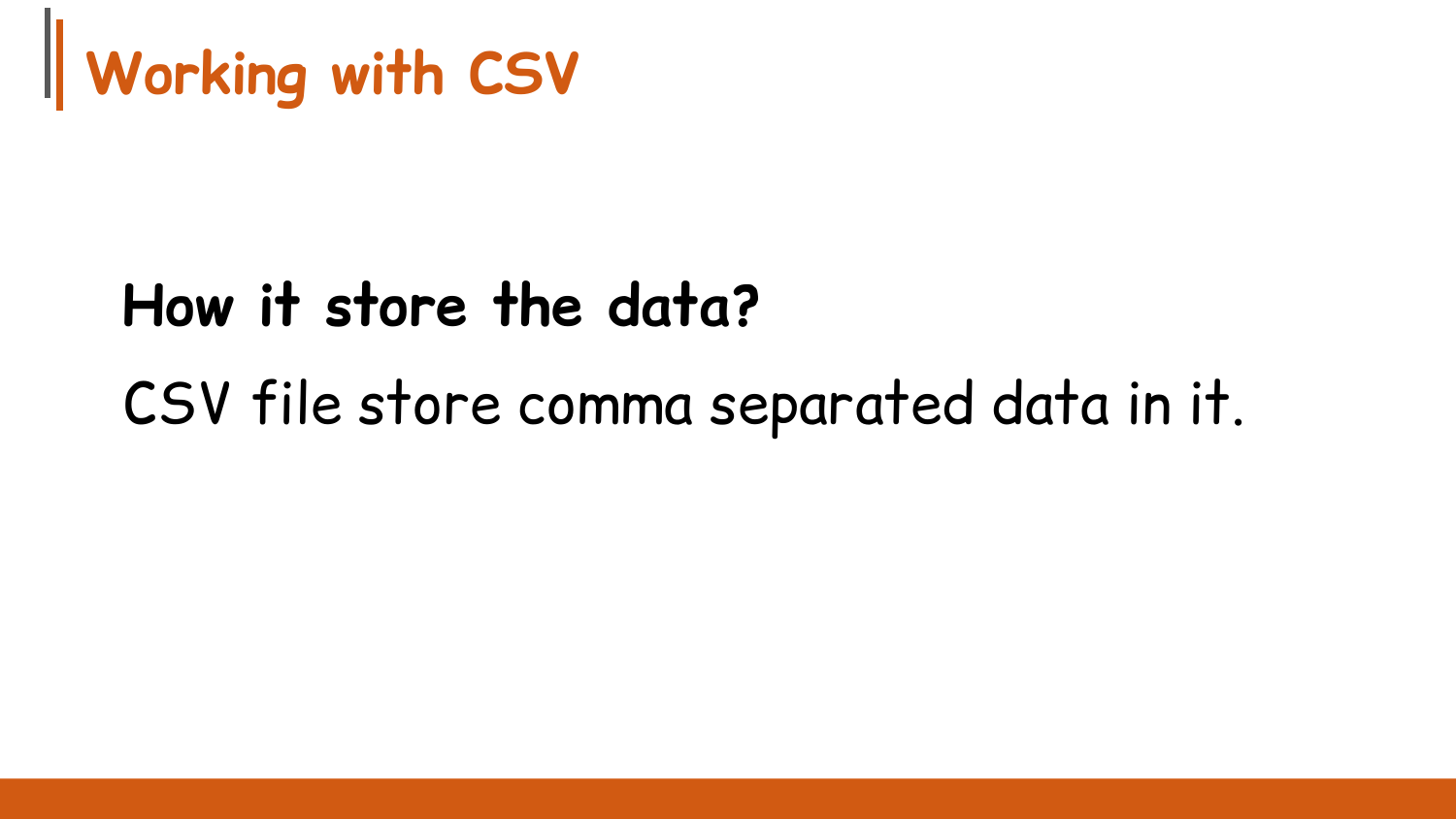

# Working with CSV
How it store the data?
CSV file store comma separated data in it.